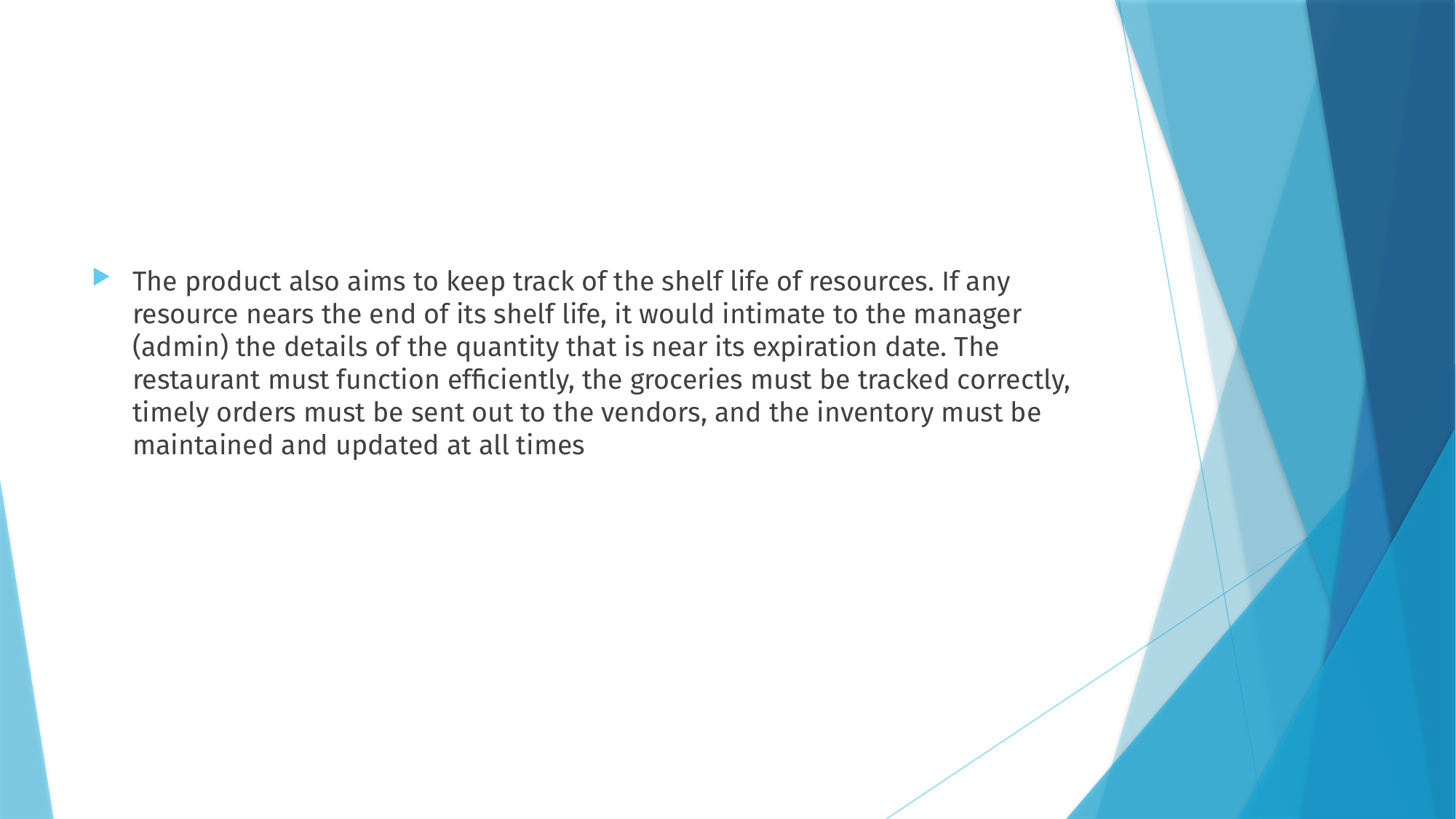

#
The product also aims to keep track of the shelf life of resources. If any resource nears the end of its shelf life, it would intimate to the manager (admin) the details of the quantity that is near its expiration date. The restaurant must function efficiently, the groceries must be tracked correctly, timely orders must be sent out to the vendors, and the inventory must be maintained and updated at all times